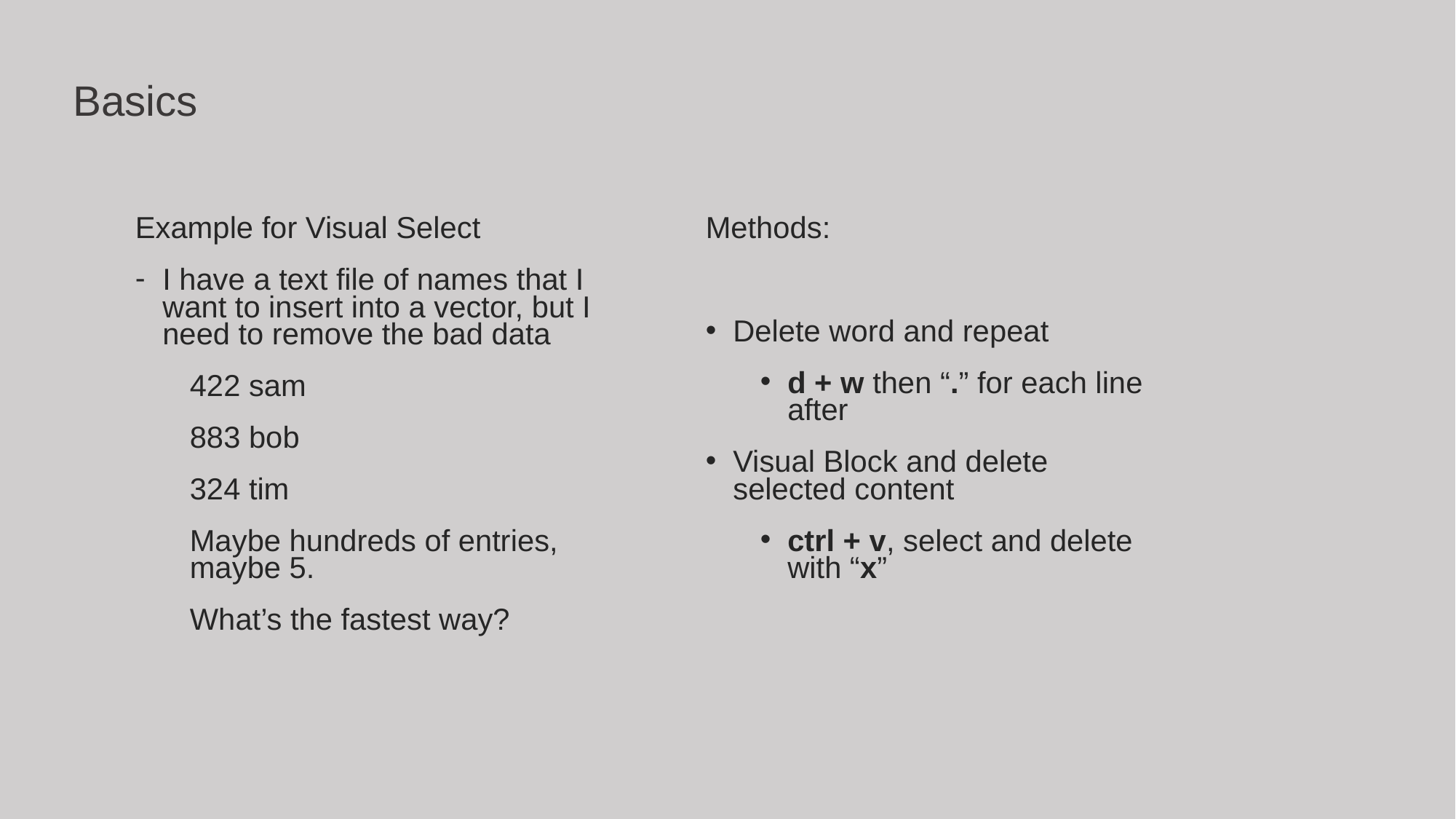

# Basics
Example for Visual Select
I have a text file of names that I want to insert into a vector, but I need to remove the bad data
422 sam
883 bob
324 tim
Maybe hundreds of entries, maybe 5.
What’s the fastest way?

Methods:

Delete word and repeat
d + w then “.” for each line after
Visual Block and delete selected content
ctrl + v, select and delete with “x”